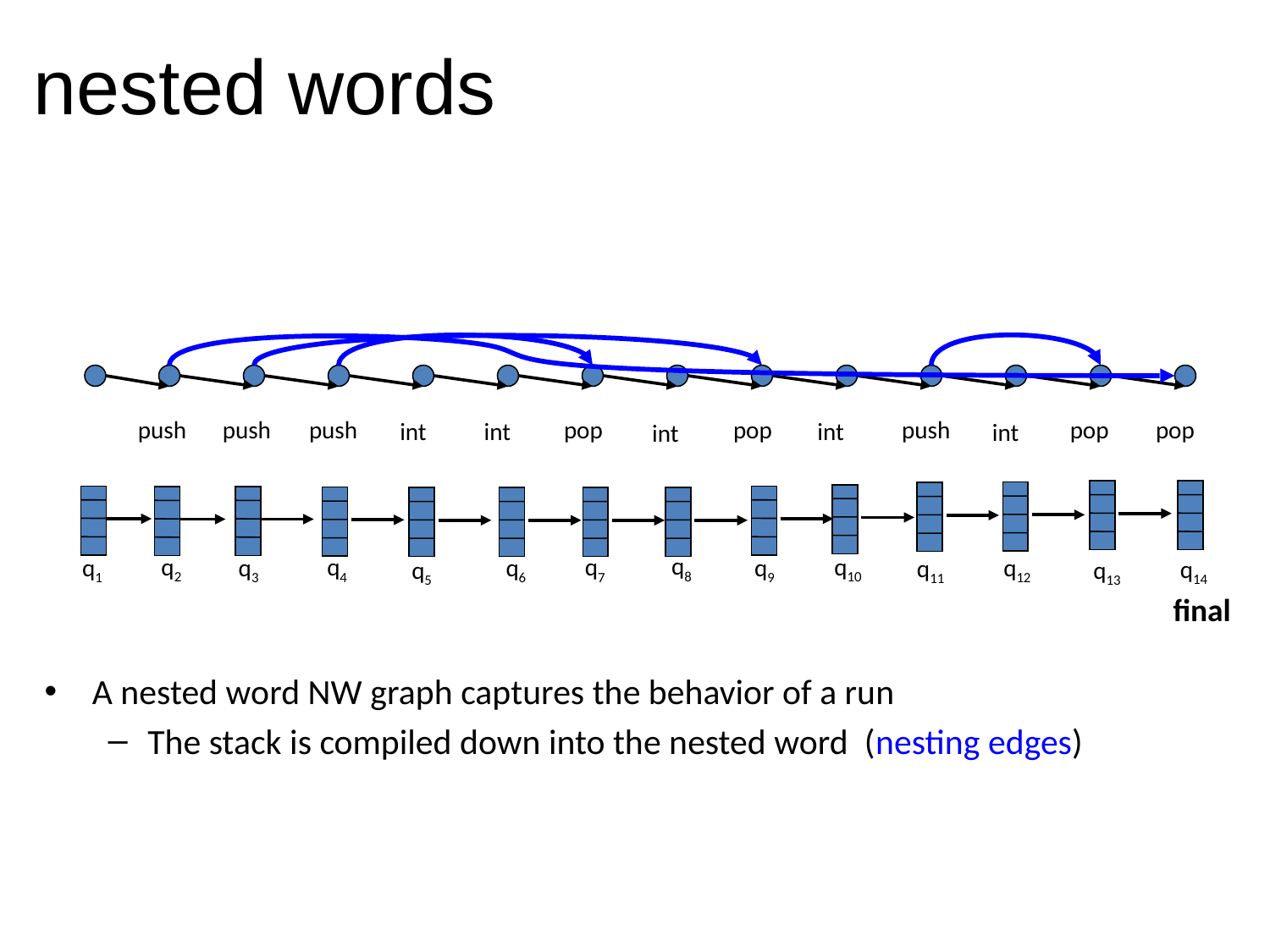

# nested words

push
push
push
pop
pop
push
pop
pop
int
int
int
int
int

q7
q1
q9
q3
q11
q13
q5
q8
q2
q10
q4
q12
q6
q14
final
A nested word NW graph captures the behavior of a run
The stack is compiled down into the nested word  (nesting edges)